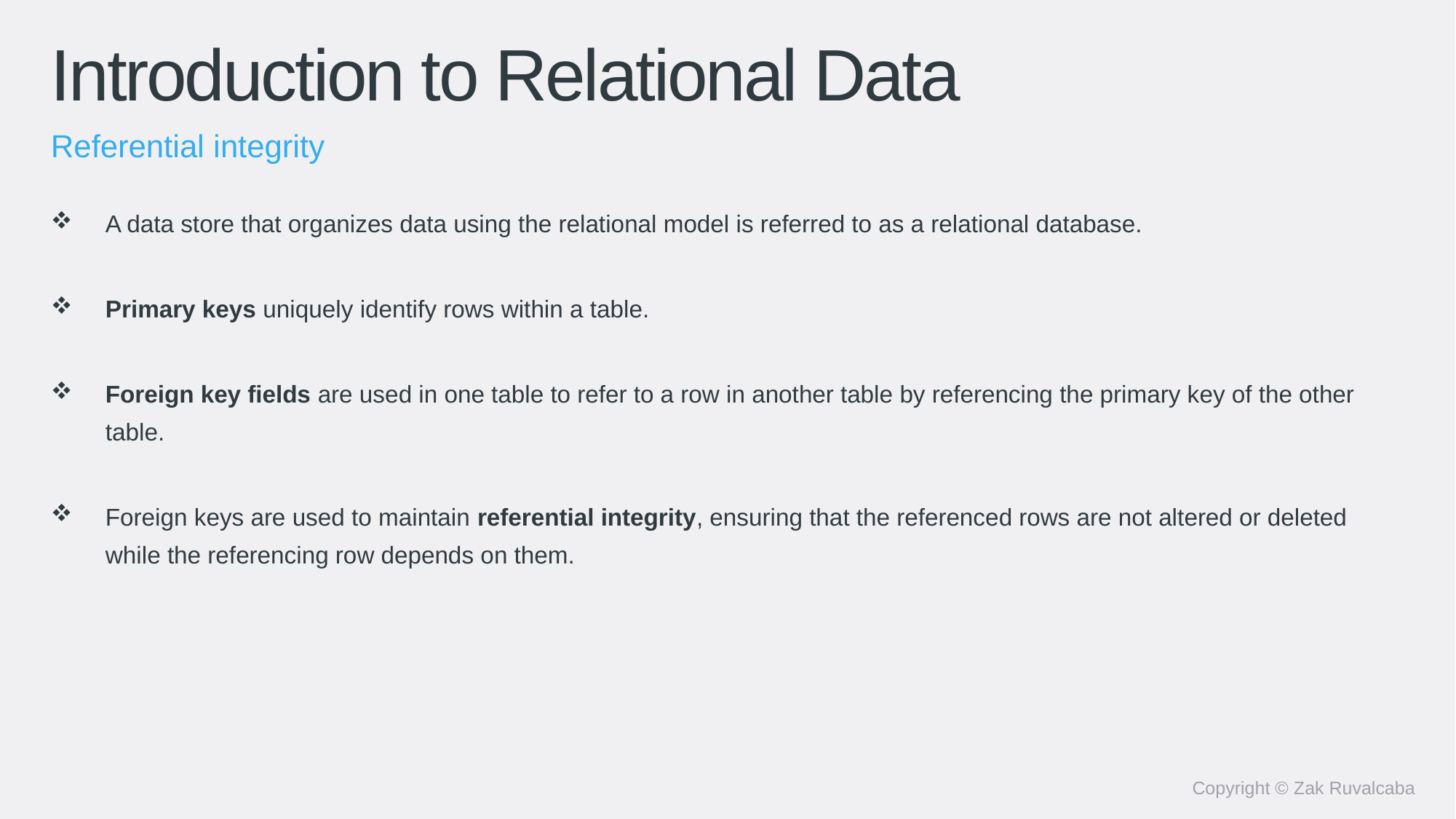

# Introduction to Relational Data
Referential integrity
A data store that organizes data using the relational model is referred to as a relational database.

Primary keys uniquely identify rows within a table.

Foreign key fields are used in one table to refer to a row in another table by referencing the primary key of the other table.

Foreign keys are used to maintain referential integrity, ensuring that the referenced rows are not altered or deleted while the referencing row depends on them.